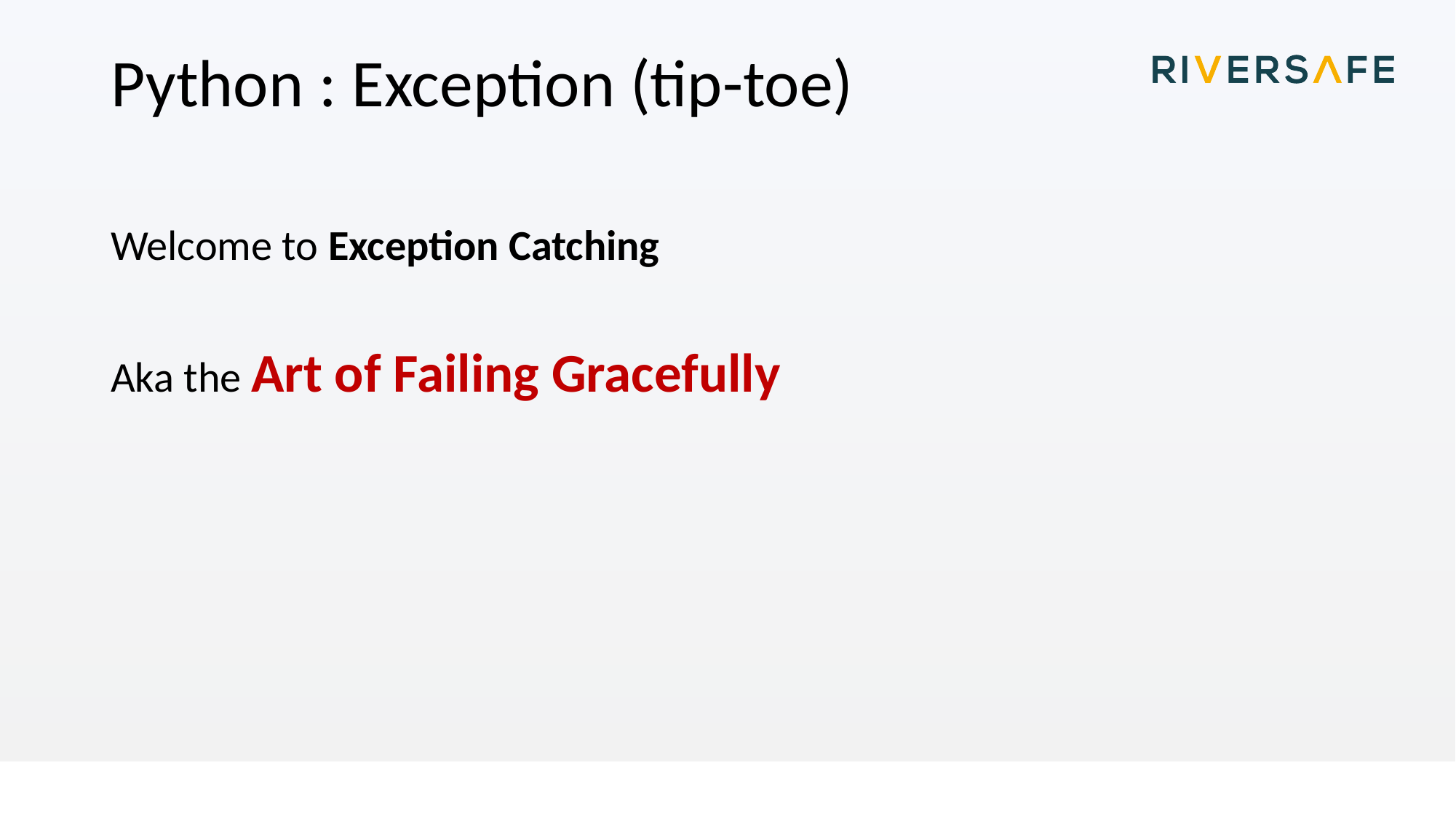

# Python : Exception (tip-toe)
Welcome to Exception Catching

Aka the Art of Failing Gracefully